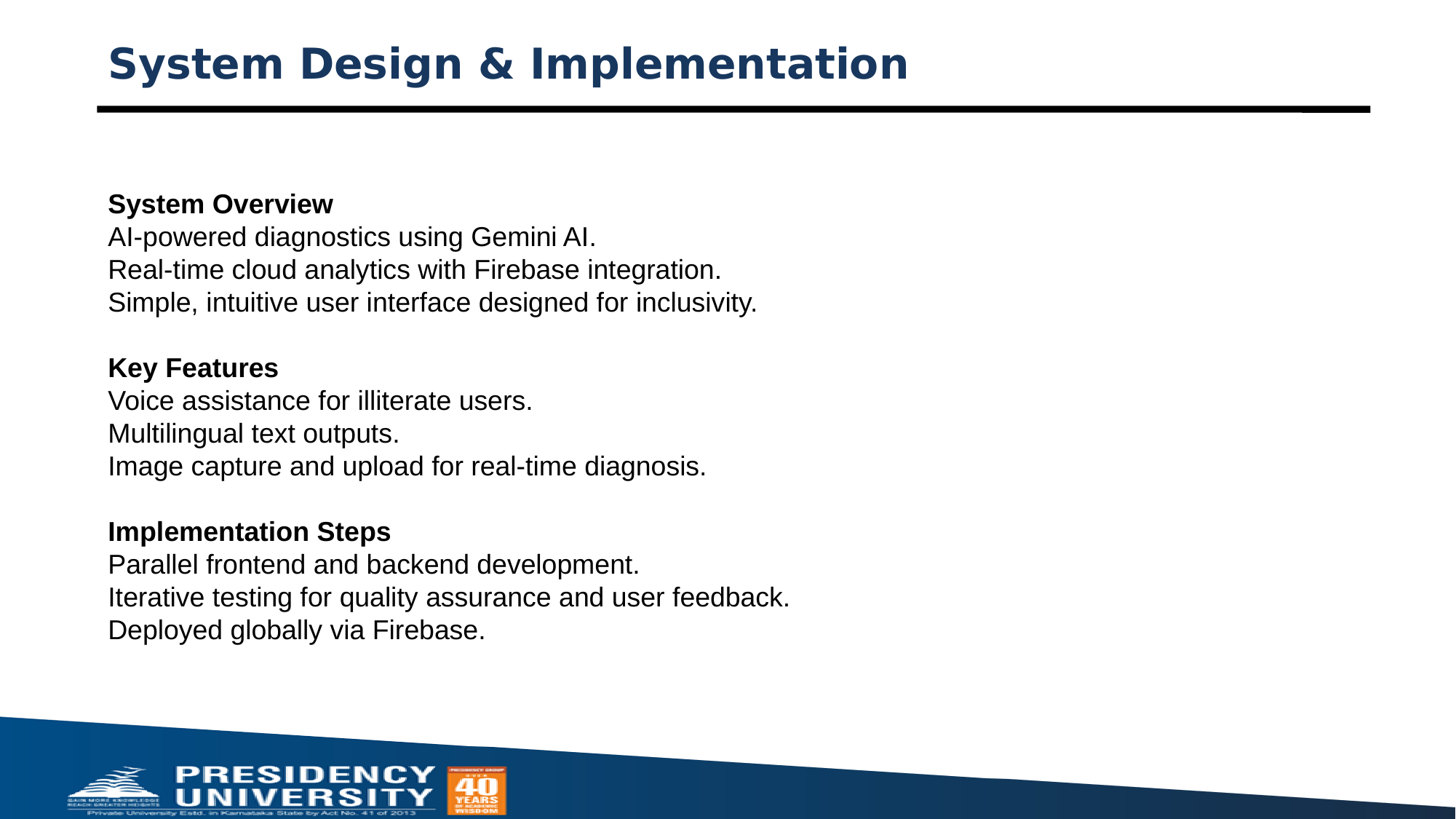

# System Design & Implementation
System Overview
AI-powered diagnostics using Gemini AI.
Real-time cloud analytics with Firebase integration.
Simple, intuitive user interface designed for inclusivity.

Key Features
Voice assistance for illiterate users.
Multilingual text outputs.
Image capture and upload for real-time diagnosis.

Implementation Steps
Parallel frontend and backend development.
Iterative testing for quality assurance and user feedback.
Deployed globally via Firebase.